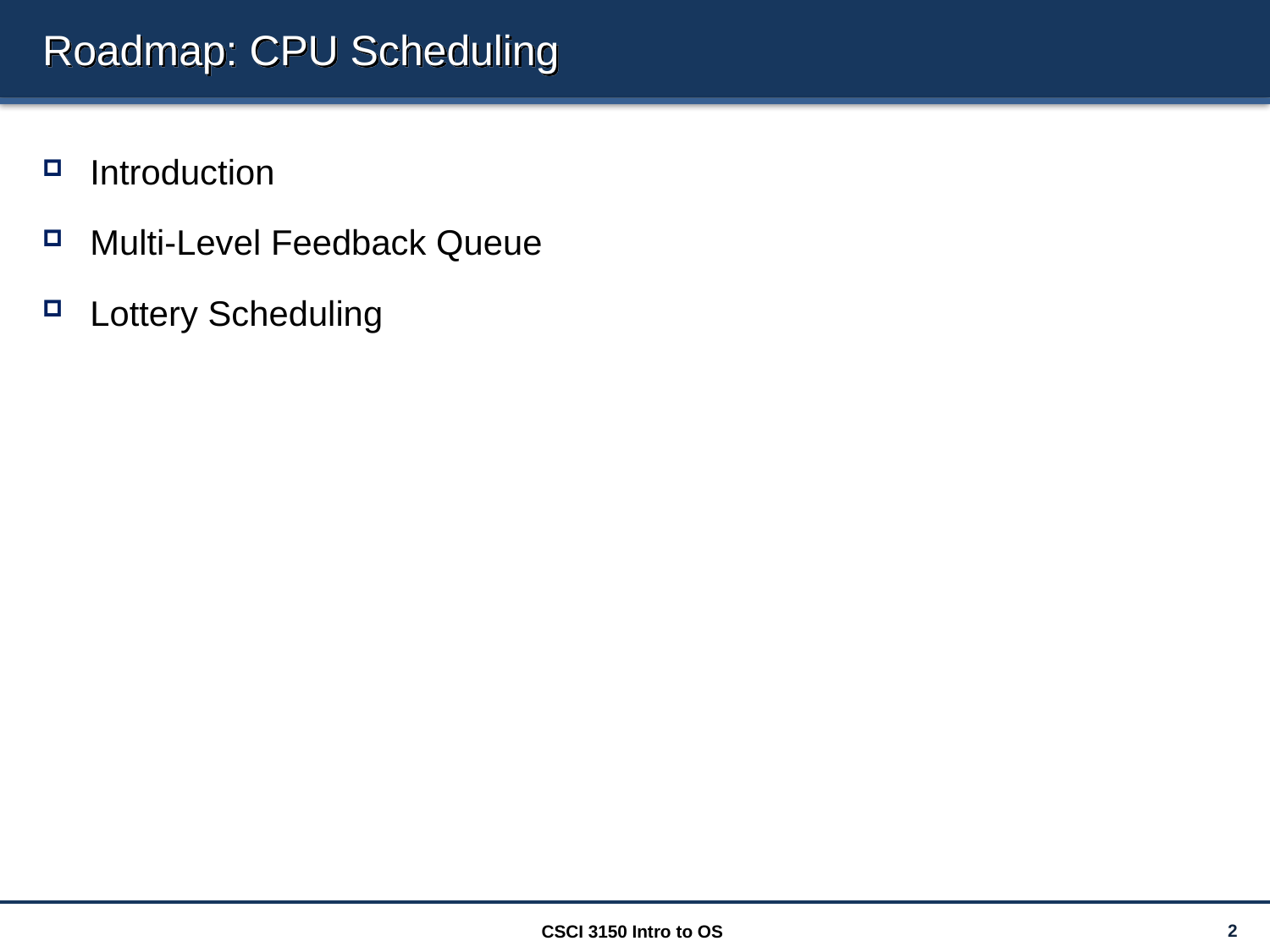

# Roadmap: CPU Scheduling
Introduction
Multi-Level Feedback Queue
Lottery Scheduling
CSCI 3150 Intro to OS
2